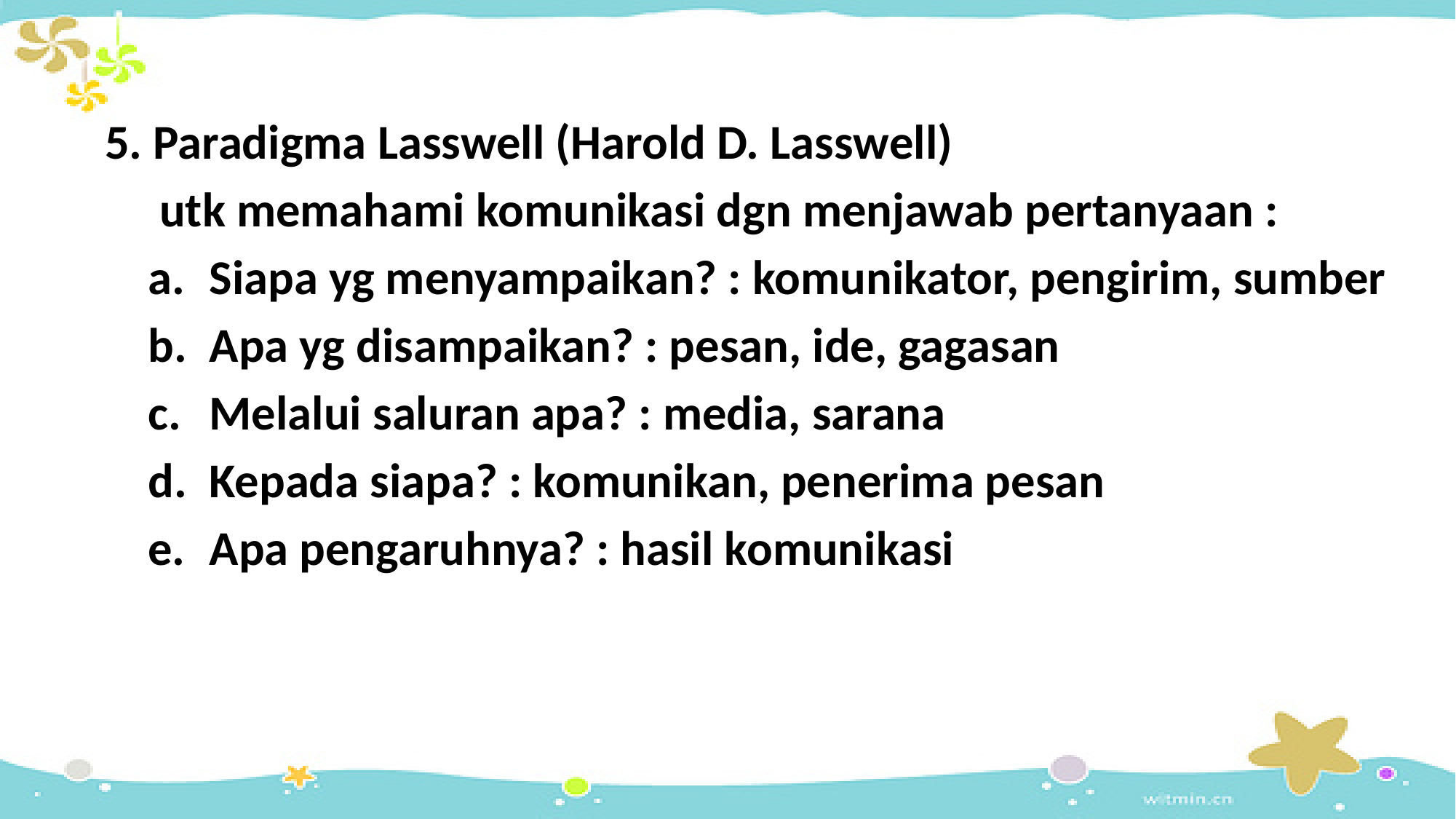

5. Paradigma Lasswell (Harold D. Lasswell)
     utk memahami komunikasi dgn menjawab pertanyaan :
Siapa yg menyampaikan? : komunikator, pengirim, sumber
Apa yg disampaikan? : pesan, ide, gagasan
Melalui saluran apa? : media, sarana
Kepada siapa? : komunikan, penerima pesan
Apa pengaruhnya? : hasil komunikasi